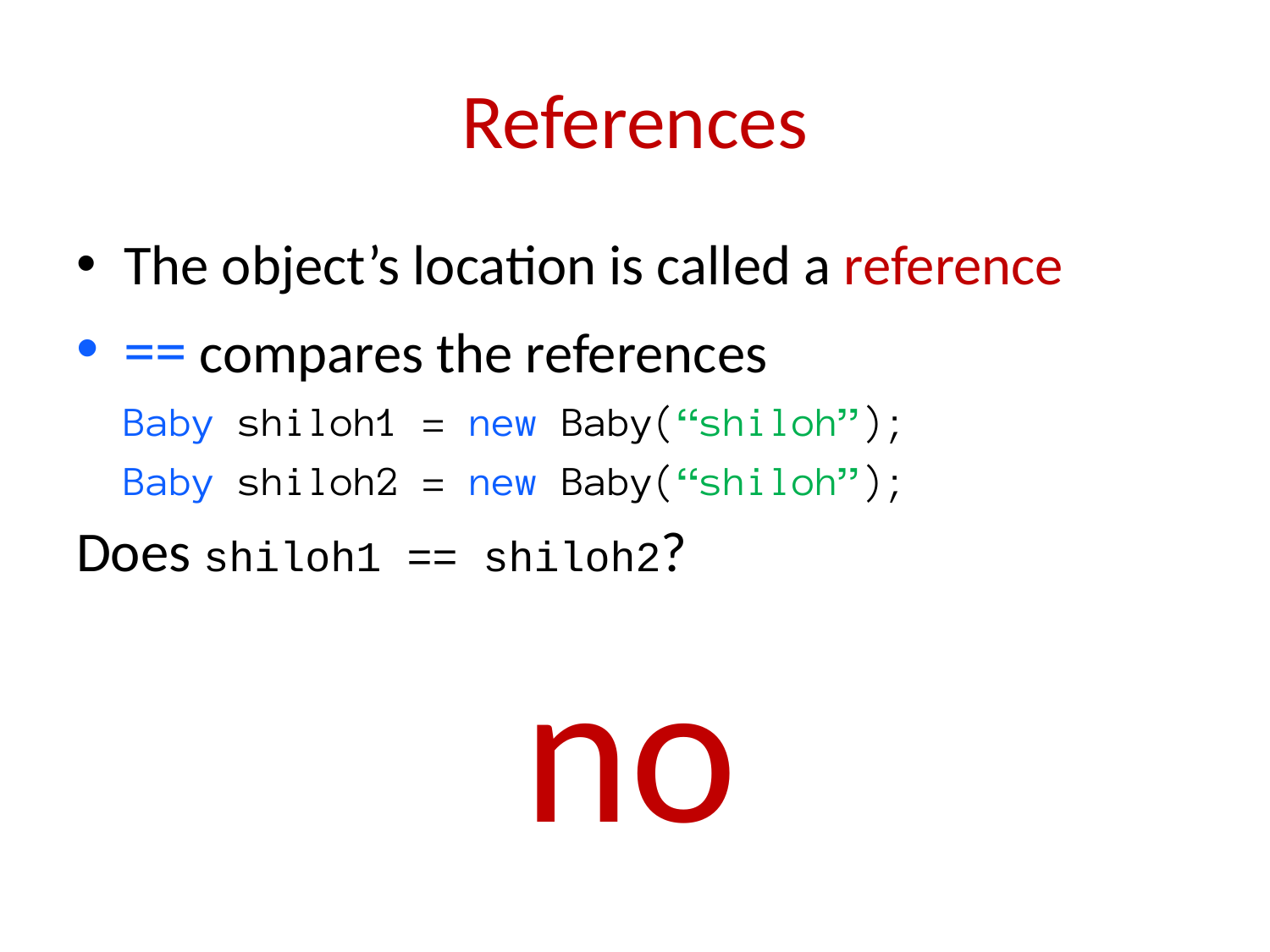

# References
The object’s location is called a reference
== compares the references
	Baby shiloh1 = new Baby(“shiloh”);
	Baby shiloh2 = new Baby(“shiloh”);
Does shiloh1 == shiloh2?
no